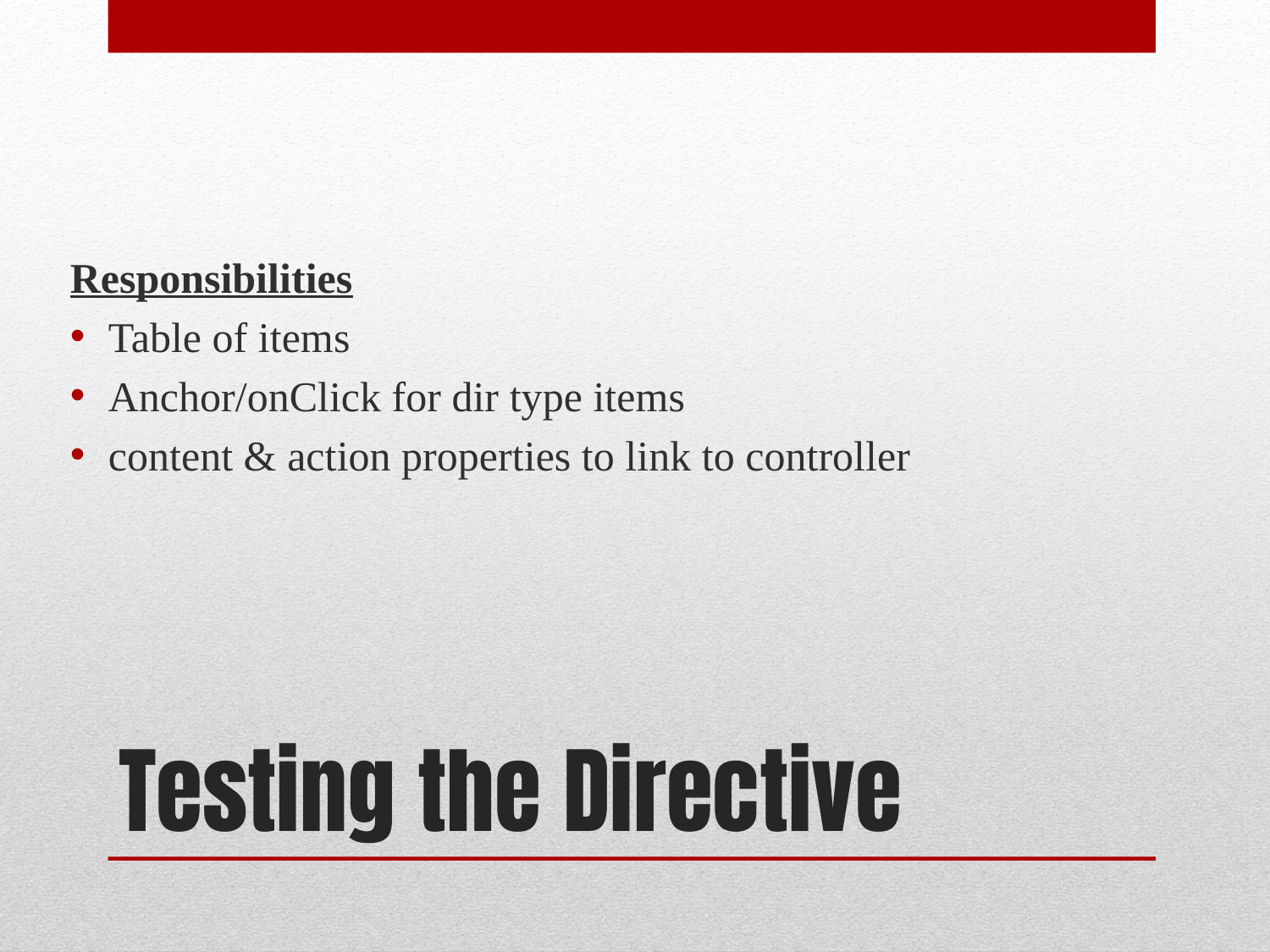

Responsibilities
Table of items
Anchor/onClick for dir type items
content & action properties to link to controller
# Testing the Directive